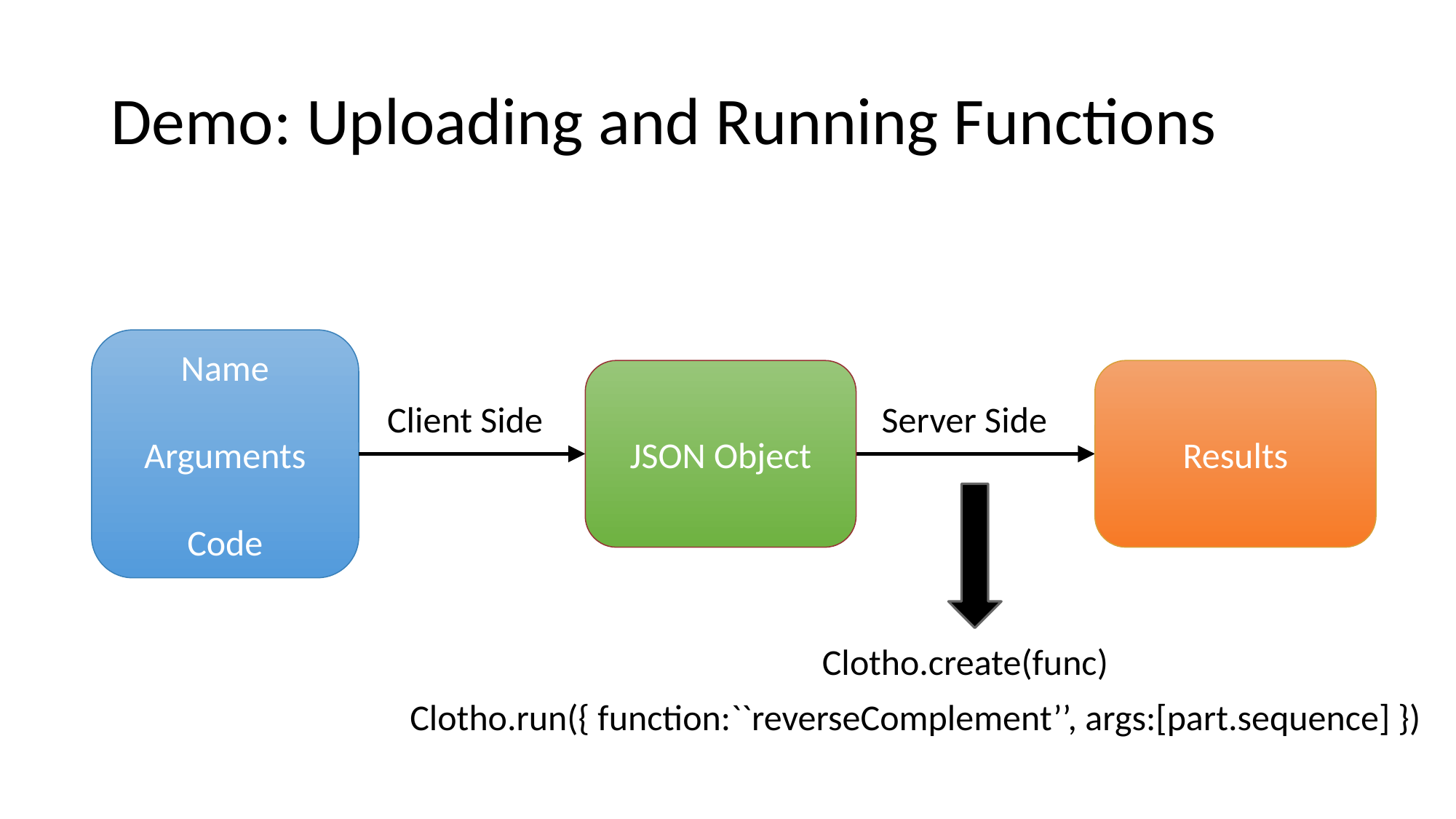

# Demo: Uploading and Running Functions
Name

Arguments

Code
JSON Object
Results
Client Side
Server Side

Clotho.create(func)
Clotho.run({ function:``reverseComplement’’, args:[part.sequence] })